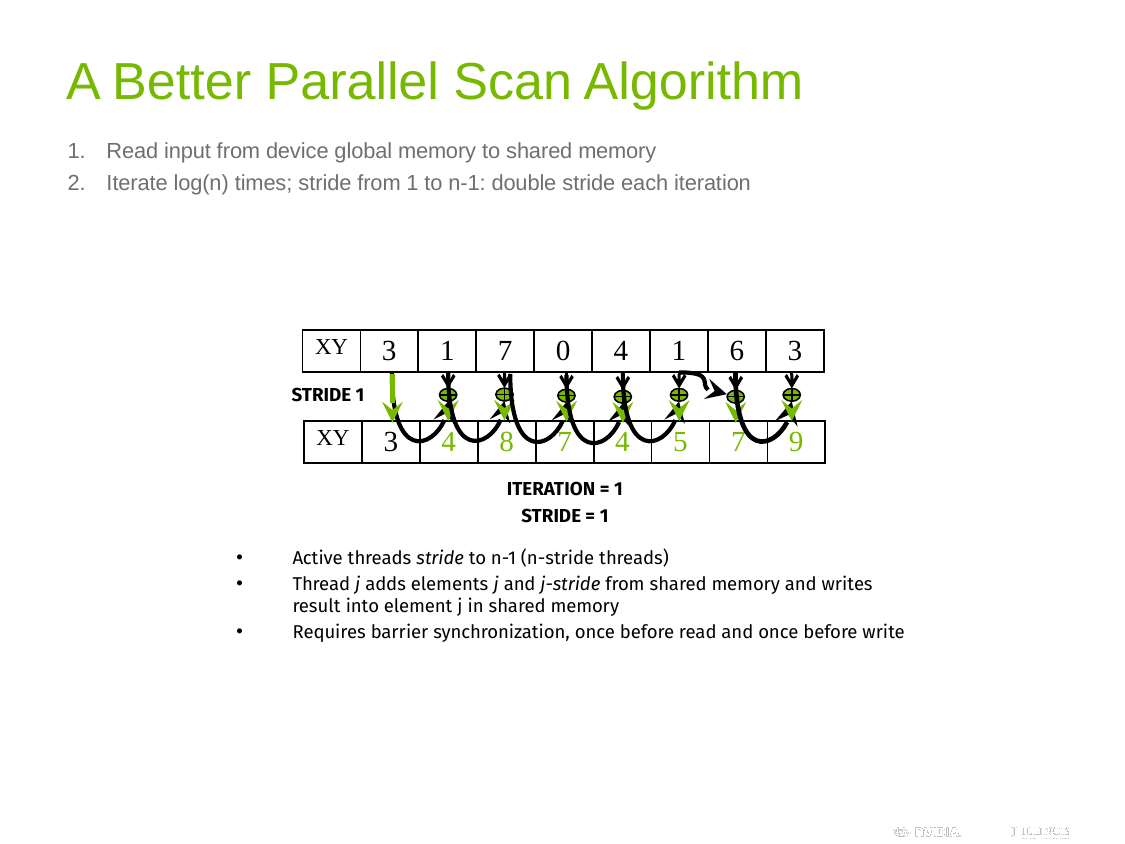

# A Better Parallel Scan Algorithm
Read input from device global memory to shared memory
Iterate log(n) times; stride from 1 to n-1: double stride each iteration
| XY | 3 | 1 | 7 | 0 | 4 | 1 | 6 | 3 |
| --- | --- | --- | --- | --- | --- | --- | --- | --- |
STRIDE 1

| XY | 3 | 4 | 8 | 7 | 4 | 5 | 7 | 9 |
| --- | --- | --- | --- | --- | --- | --- | --- | --- |
ITERATION = 1
STRIDE = 1
Active threads stride to n-1 (n-stride threads)
Thread j adds elements j and j-stride from shared memory and writes result into element j in shared memory
Requires barrier synchronization, once before read and once before write